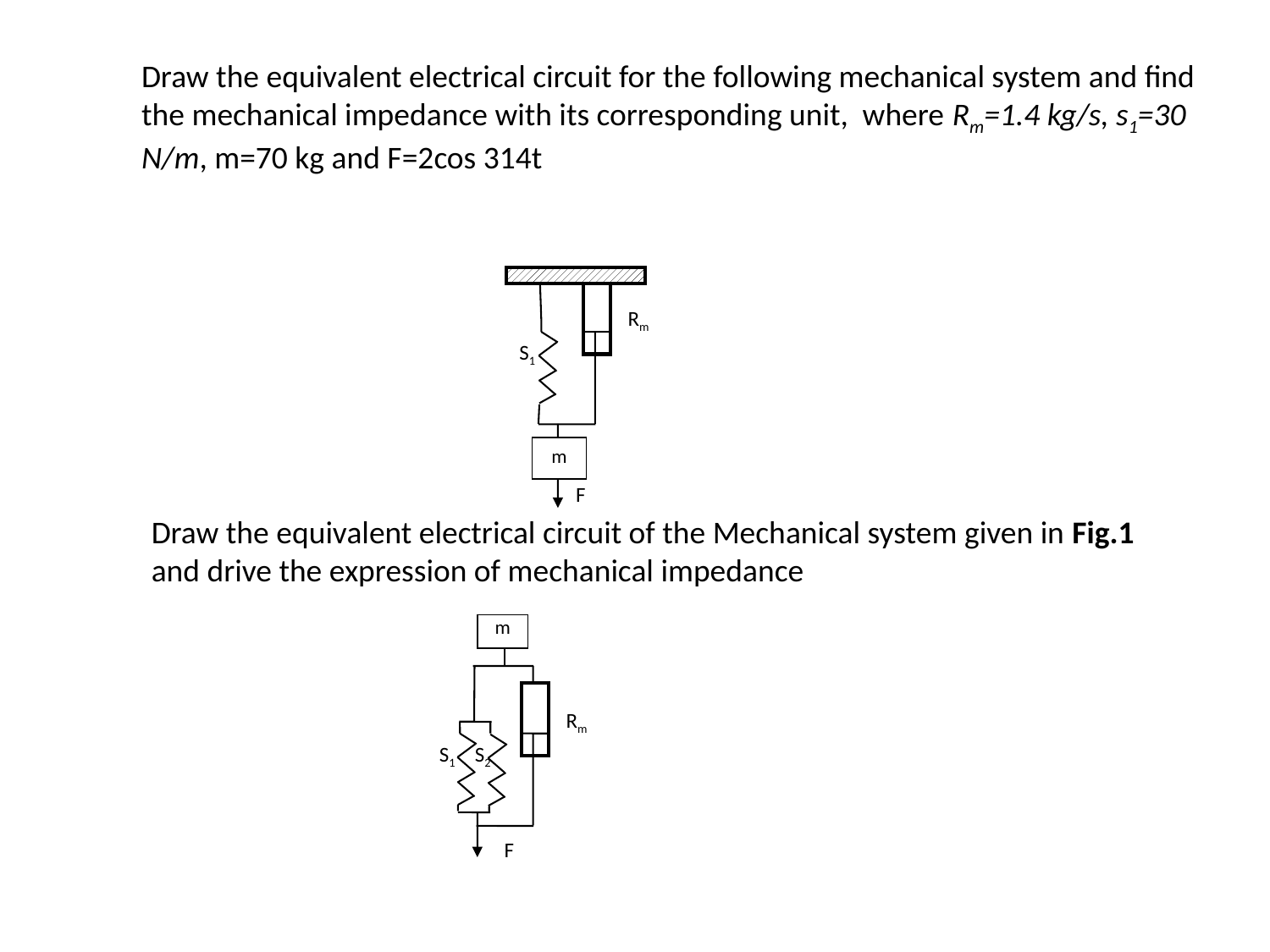

Draw the equivalent electrical circuit for the following mechanical system and find the mechanical impedance with its corresponding unit,  where Rm=1.4 kg/s, s1=30 N/m, m=70 kg and F=2cos 314t

Rm

S1

m

F
Draw the equivalent electrical circuit of the Mechanical system given in Fig.1 and drive the expression of mechanical impedance
m

Rm

S1
S2

F